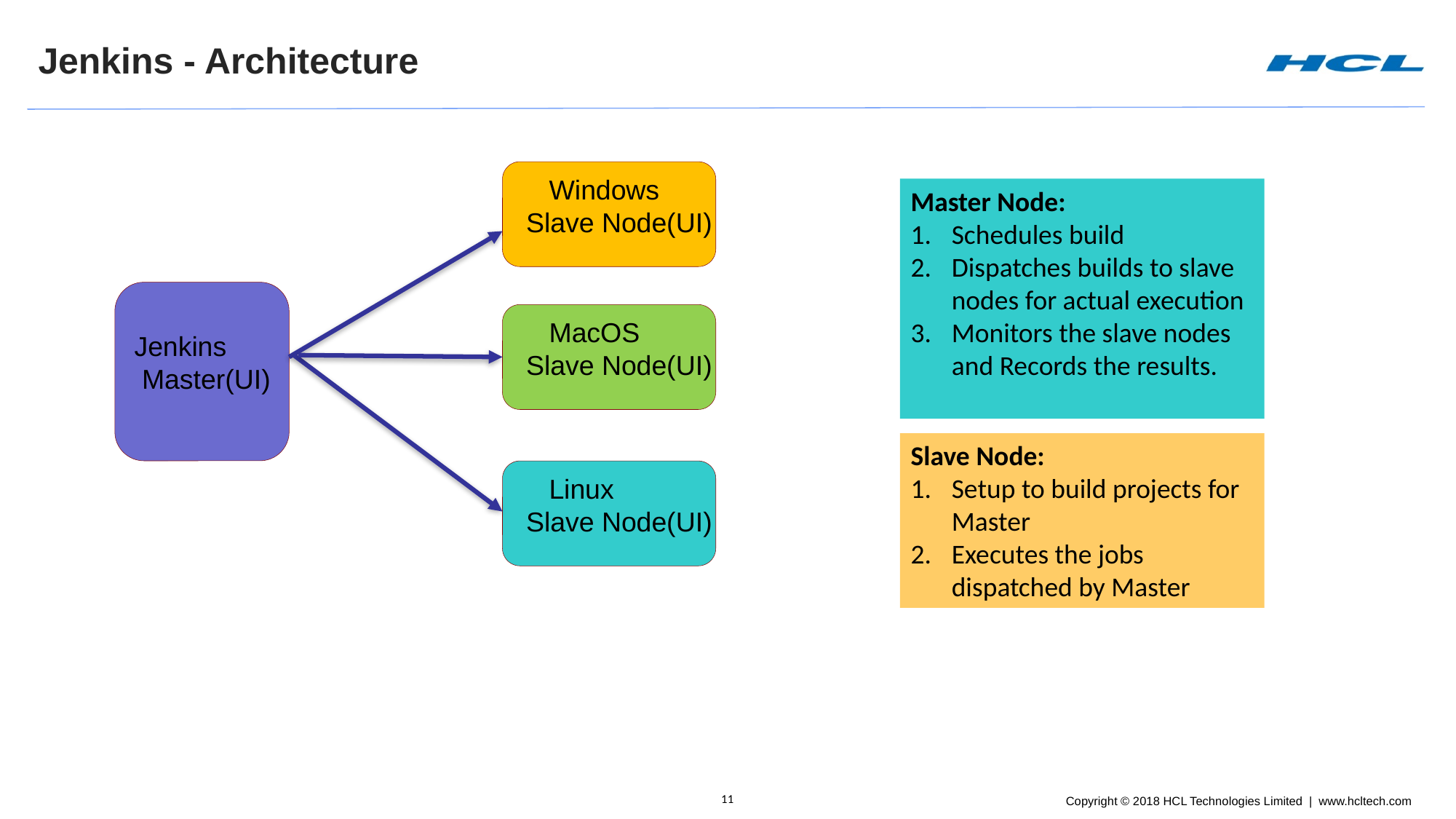

Jenkins - Architecture
    Windows
 Slave Node(UI)
Master Node:
Schedules build
Dispatches builds to slave nodes for actual execution
Monitors the slave nodes and Records the results.

Jenkins
 Master(UI)
    MacOS
 Slave Node(UI)
Slave Node:
Setup to build projects for Master
Executes the jobs dispatched by Master
    Linux
 Slave Node(UI)